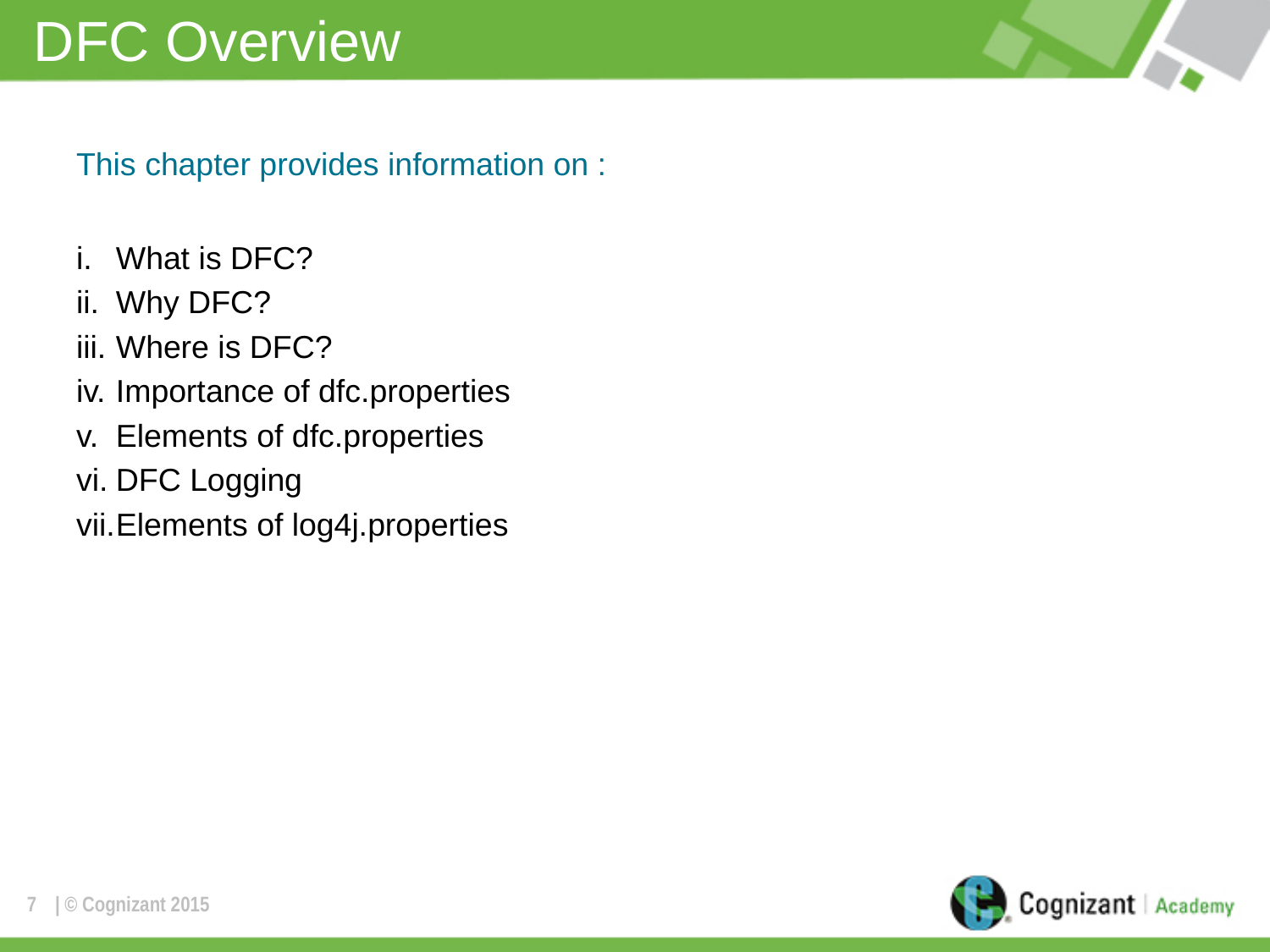

# DFC Overview
This chapter provides information on :

What is DFC?
Why DFC?
Where is DFC?
Importance of dfc.properties
Elements of dfc.properties
DFC Logging
Elements of log4j.properties

7
| © Cognizant 2015